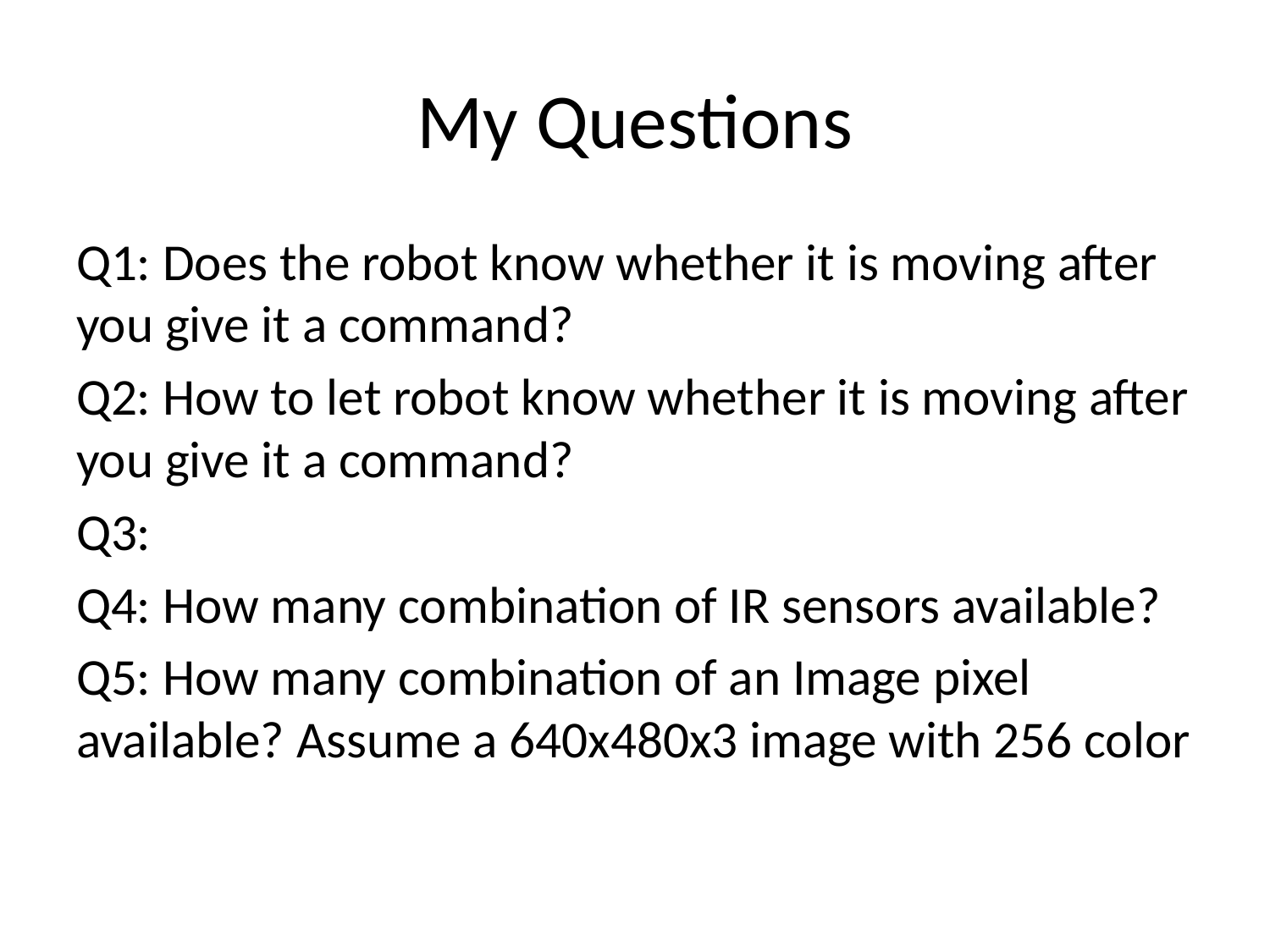

# My Questions
Q1: Does the robot know whether it is moving after you give it a command?
Q2: How to let robot know whether it is moving after you give it a command?
Q3:
Q4: How many combination of IR sensors available?
Q5: How many combination of an Image pixel available? Assume a 640x480x3 image with 256 color